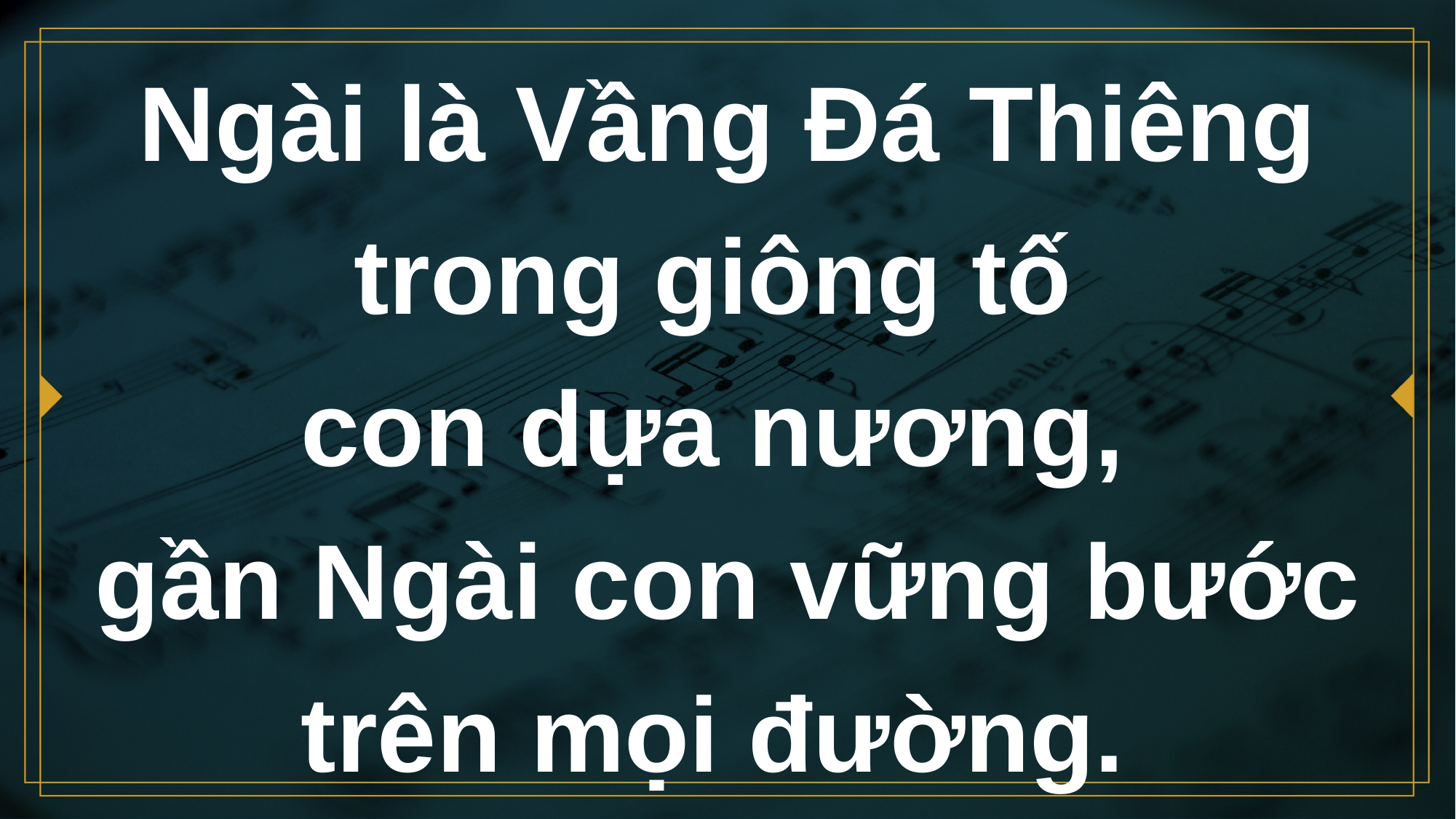

# Ngài là Vầng Đá Thiêng trong giông tố con dựa nương,
gần Ngài con vững bước trên mọi đường.